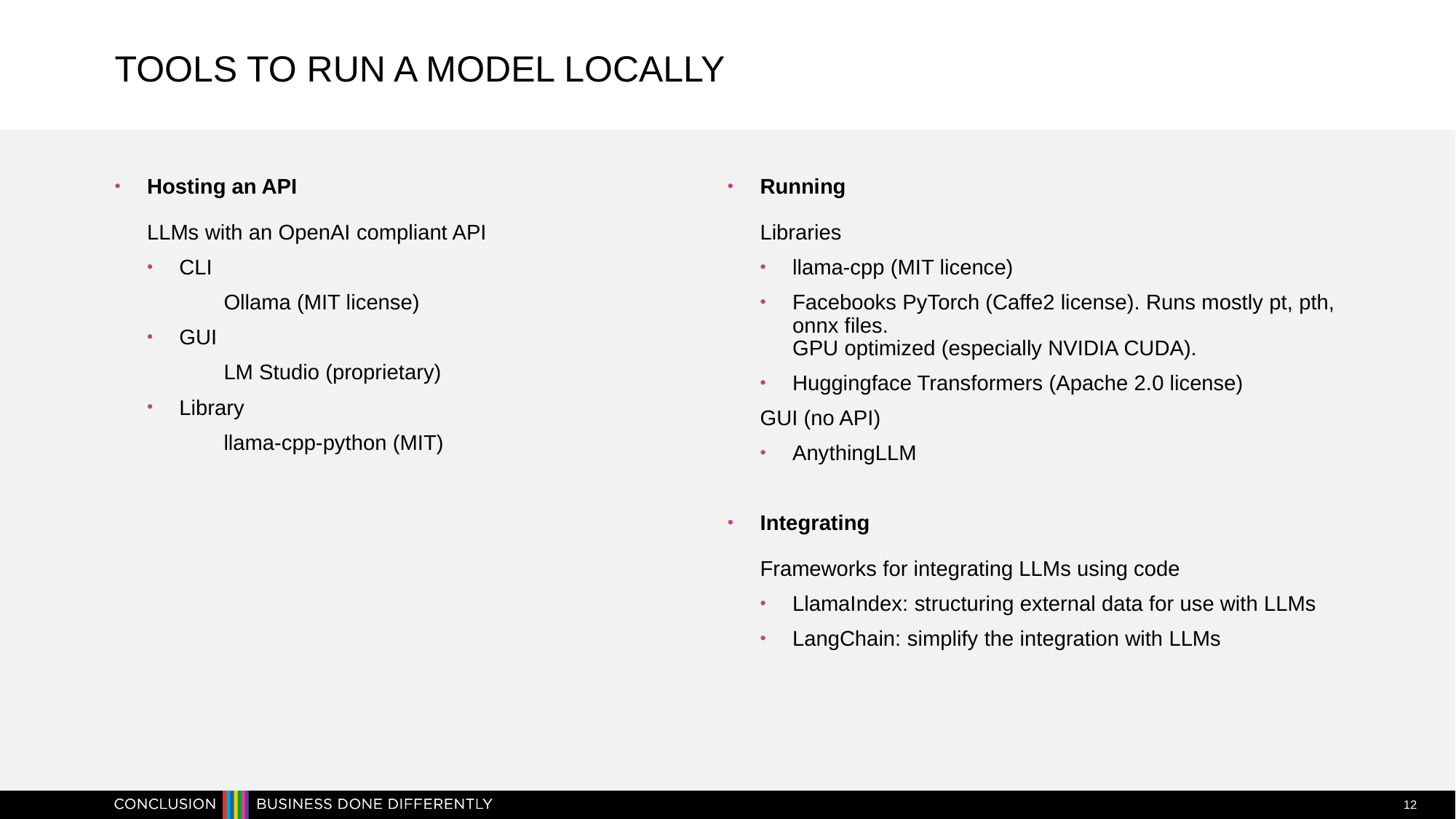

# Tools to run a model locally
Hosting an API
LLMs with an OpenAI compliant API
CLI
	Ollama (MIT license)
GUI
	LM Studio (proprietary)
Library
	llama-cpp-python (MIT)

Running
Libraries
llama-cpp (MIT licence)
Facebooks PyTorch (Caffe2 license). Runs mostly pt, pth, onnx files.
GPU optimized (especially NVIDIA CUDA).
Huggingface Transformers (Apache 2.0 license)
GUI (no API)
AnythingLLM

Integrating
Frameworks for integrating LLMs using code
LlamaIndex: structuring external data for use with LLMs
LangChain: simplify the integration with LLMs

12